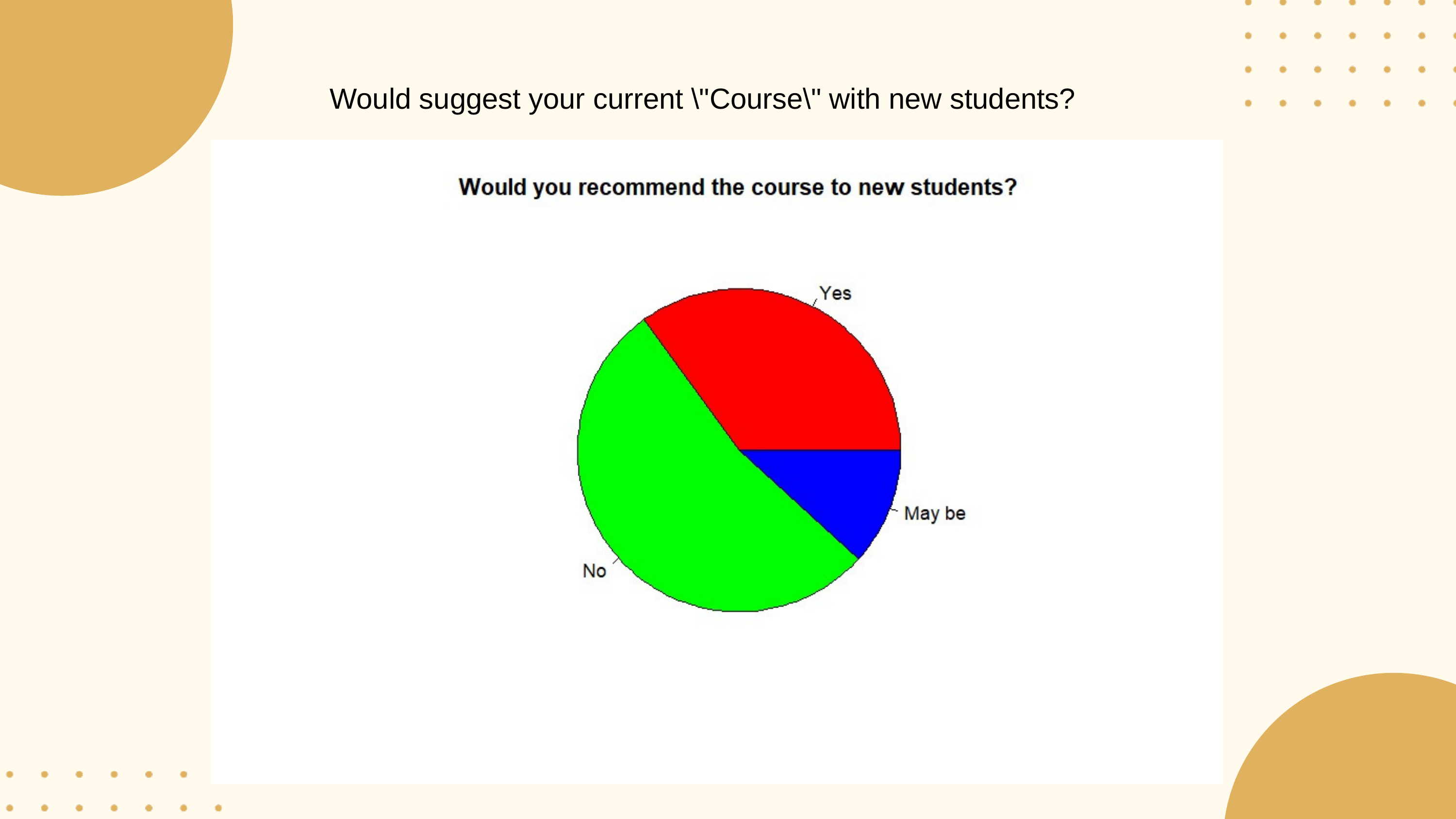

Would suggest your current \"Course\" with new students?